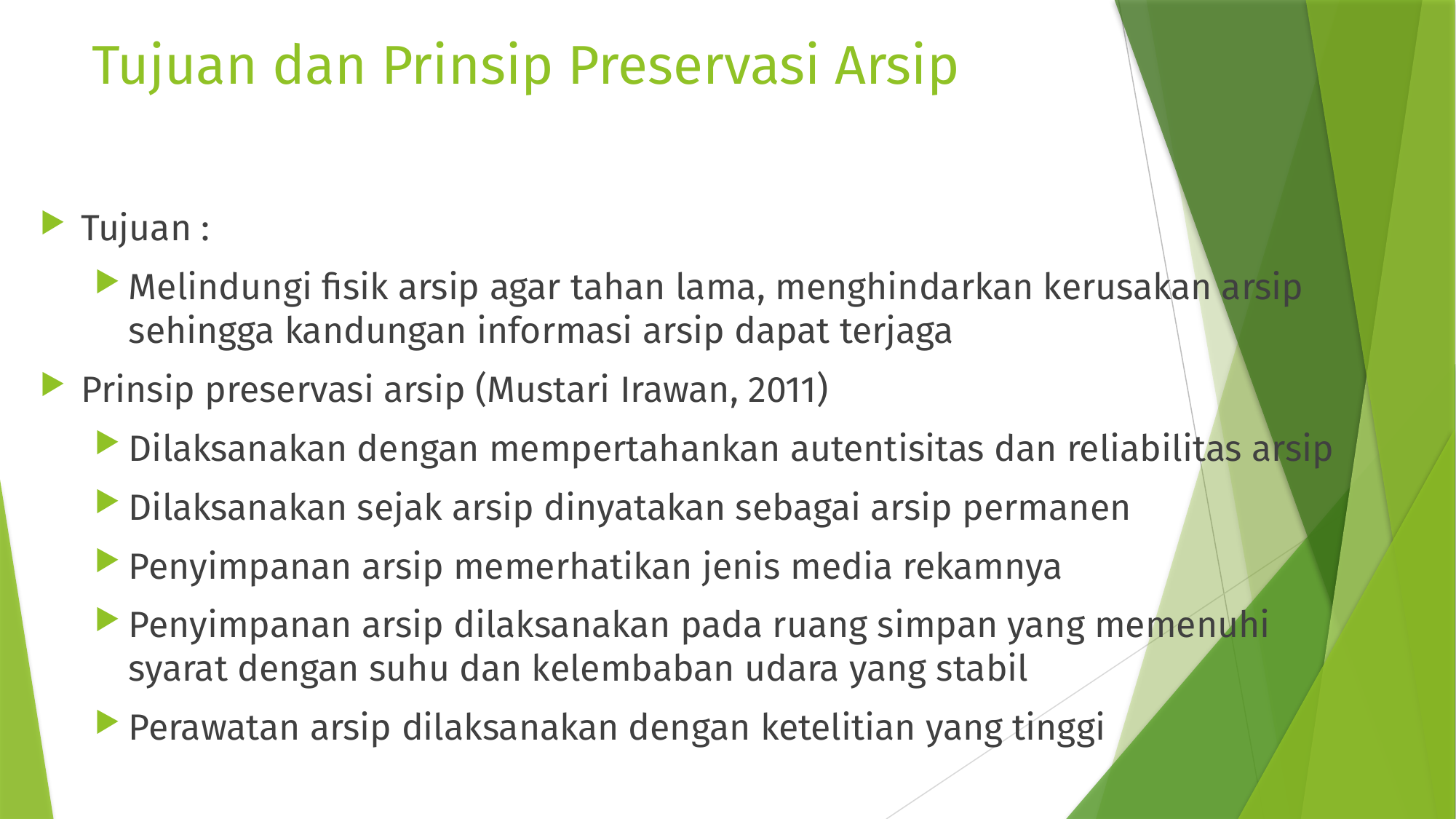

# Tujuan dan Prinsip Preservasi Arsip
Tujuan :
Melindungi fisik arsip agar tahan lama, menghindarkan kerusakan arsip sehingga kandungan informasi arsip dapat terjaga
Prinsip preservasi arsip (Mustari Irawan, 2011)
Dilaksanakan dengan mempertahankan autentisitas dan reliabilitas arsip
Dilaksanakan sejak arsip dinyatakan sebagai arsip permanen
Penyimpanan arsip memerhatikan jenis media rekamnya
Penyimpanan arsip dilaksanakan pada ruang simpan yang memenuhi syarat dengan suhu dan kelembaban udara yang stabil
Perawatan arsip dilaksanakan dengan ketelitian yang tinggi